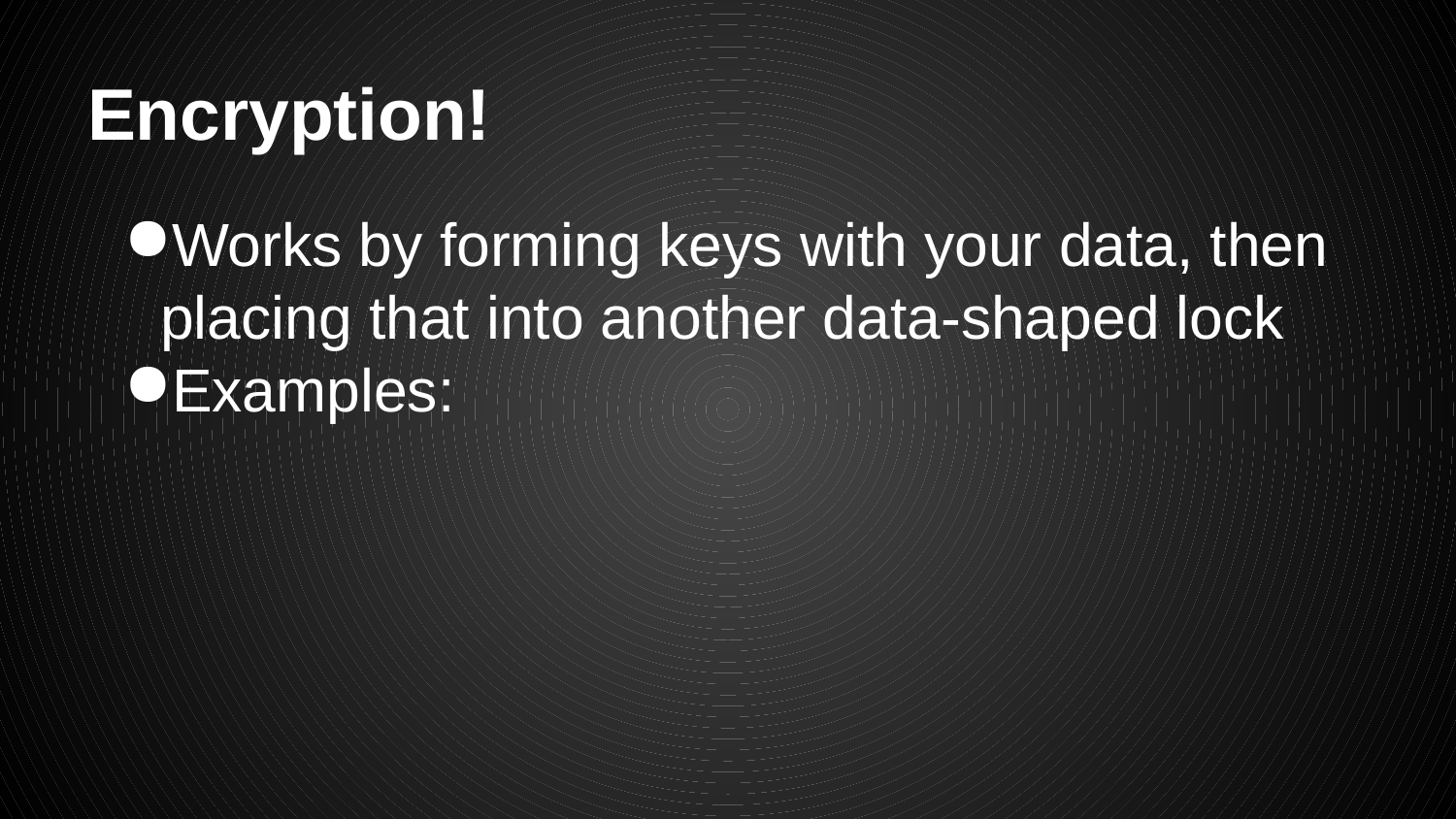

# Encryption!
Works by forming keys with your data, then placing that into another data-shaped lock
Examples: